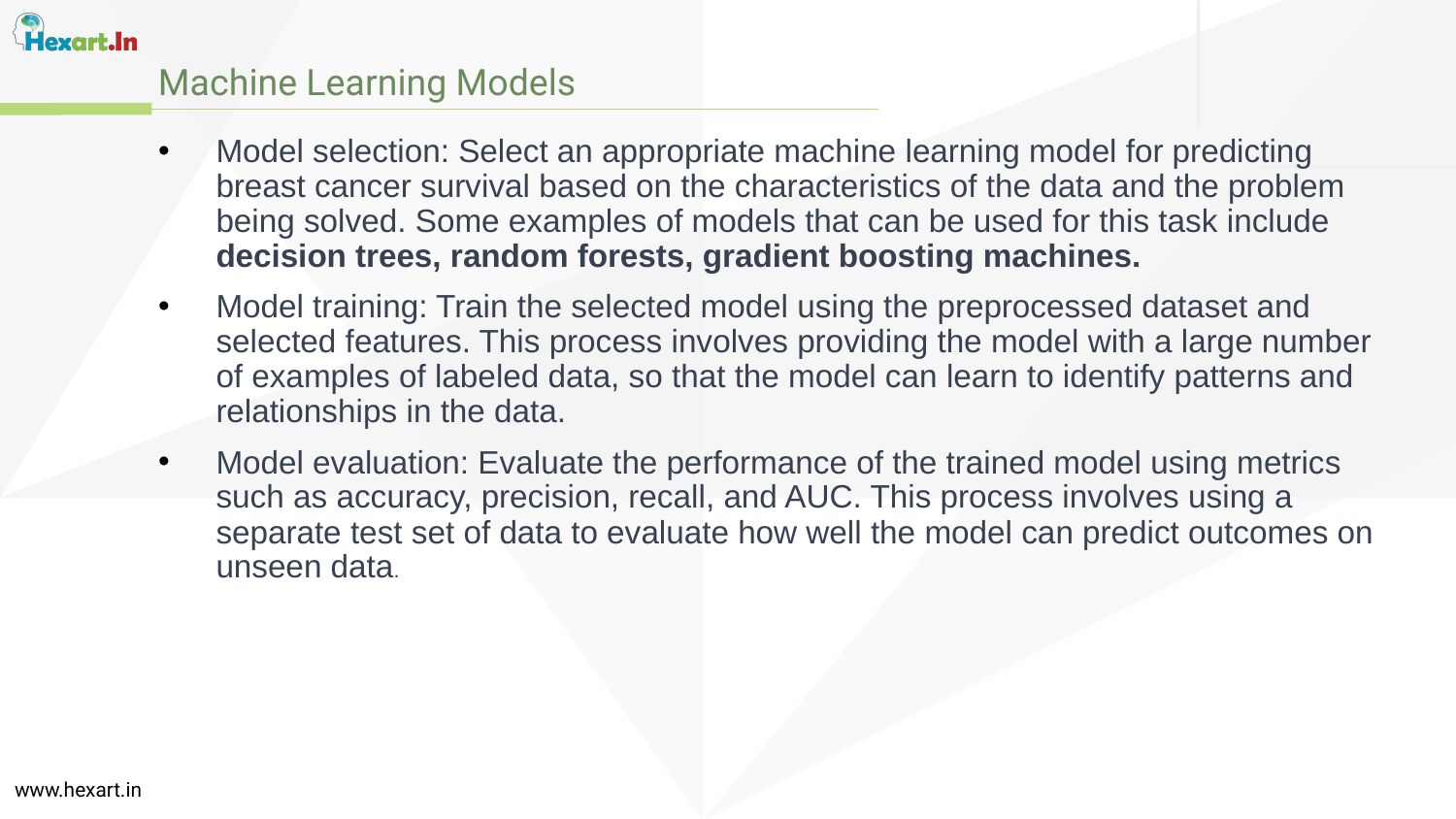

Machine Learning Models
Model selection: Select an appropriate machine learning model for predicting breast cancer survival based on the characteristics of the data and the problem being solved. Some examples of models that can be used for this task include decision trees, random forests, gradient boosting machines.
Model training: Train the selected model using the preprocessed dataset and selected features. This process involves providing the model with a large number of examples of labeled data, so that the model can learn to identify patterns and relationships in the data.
Model evaluation: Evaluate the performance of the trained model using metrics such as accuracy, precision, recall, and AUC. This process involves using a separate test set of data to evaluate how well the model can predict outcomes on unseen data.